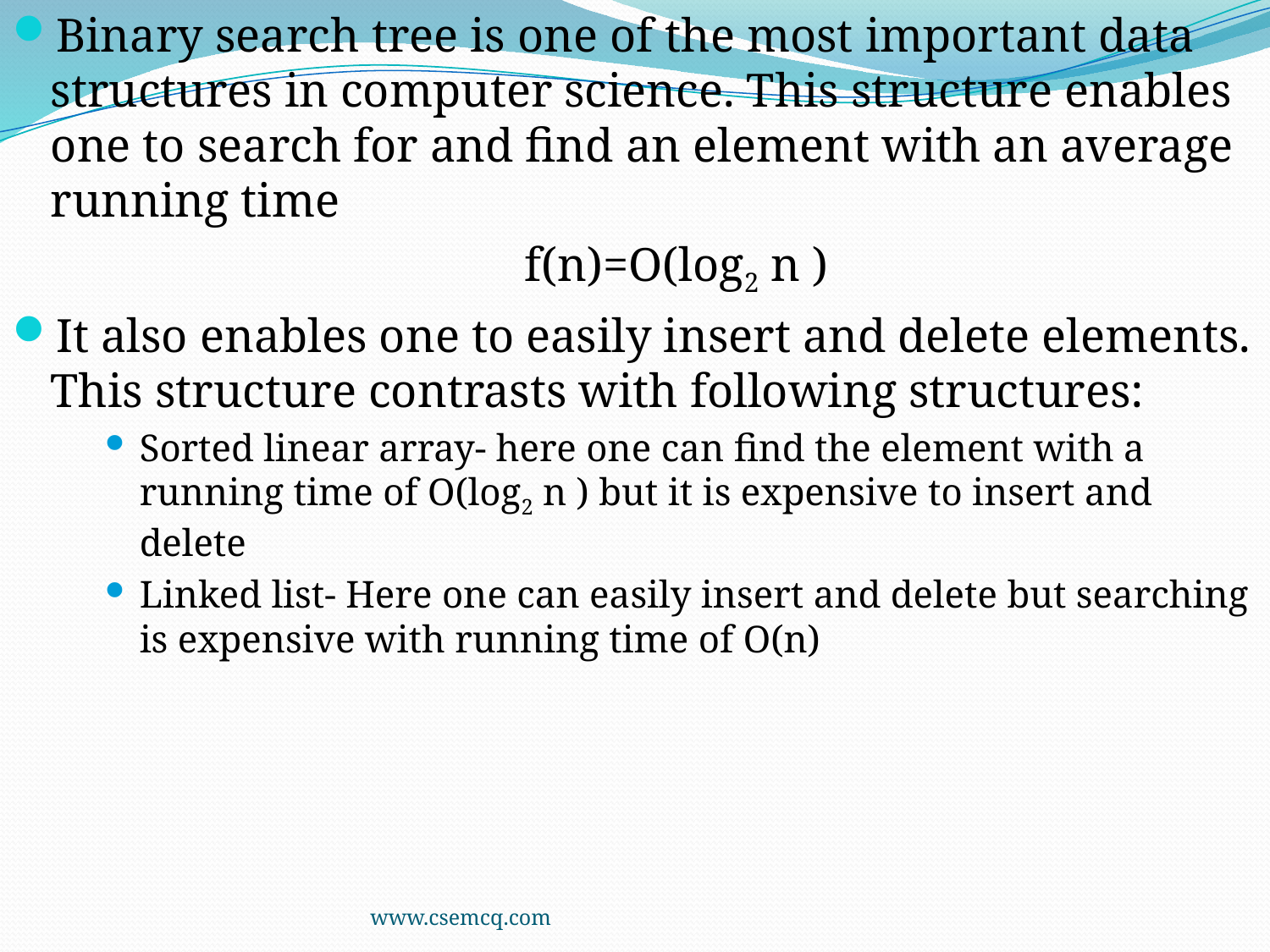

Binary search tree is one of the most important data structures in computer science. This structure enables one to search for and find an element with an average running time
       f(n)=O(log2 n )
It also enables one to easily insert and delete elements. This structure contrasts with following structures:
Sorted linear array- here one can find the element with a running time of O(log2 n ) but it is expensive to insert and delete
Linked list- Here one can easily insert and delete but searching is expensive with running time of O(n)

www.csemcq.com